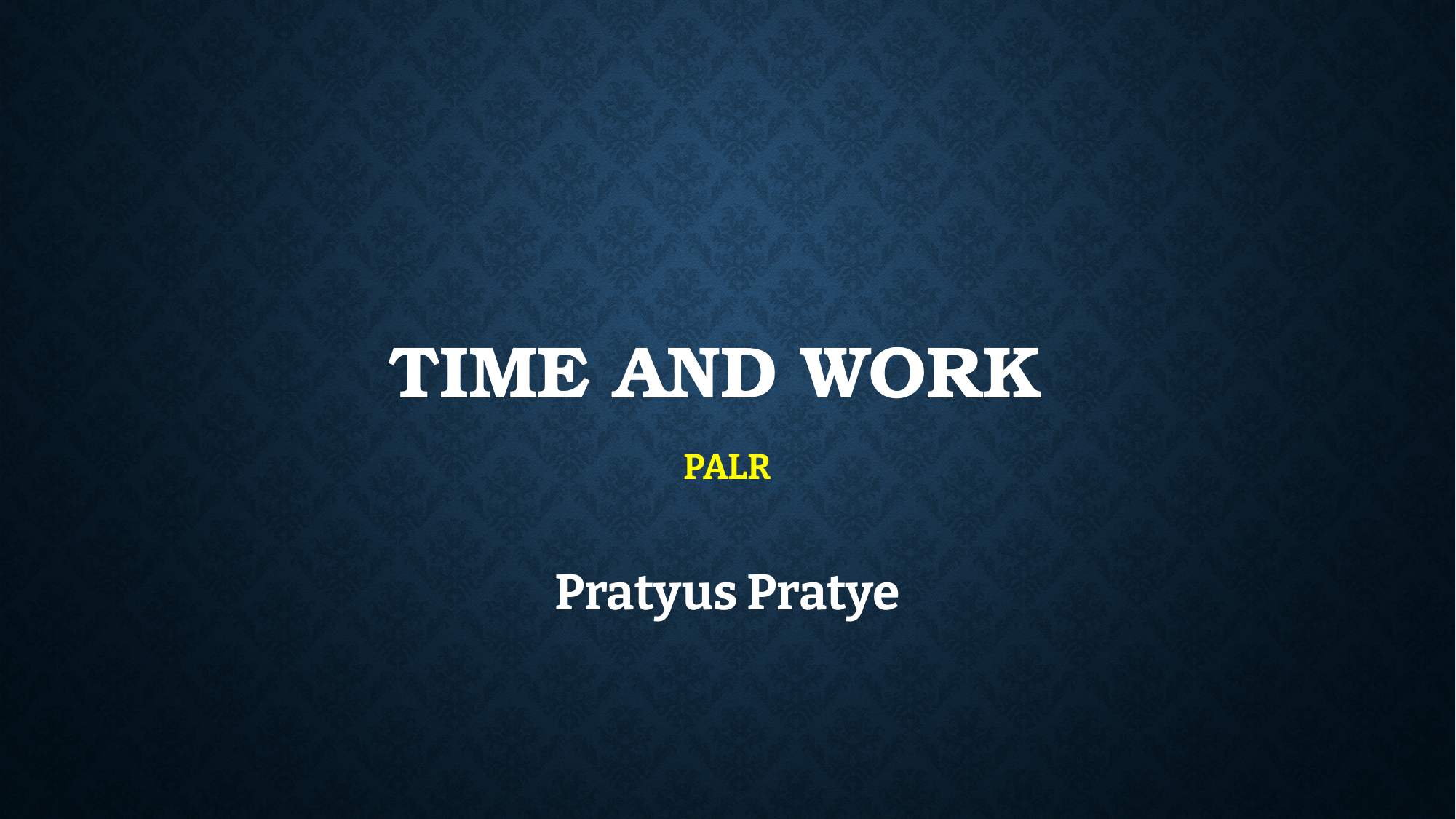

# Time and Work
PALR

Pratyus Pratye